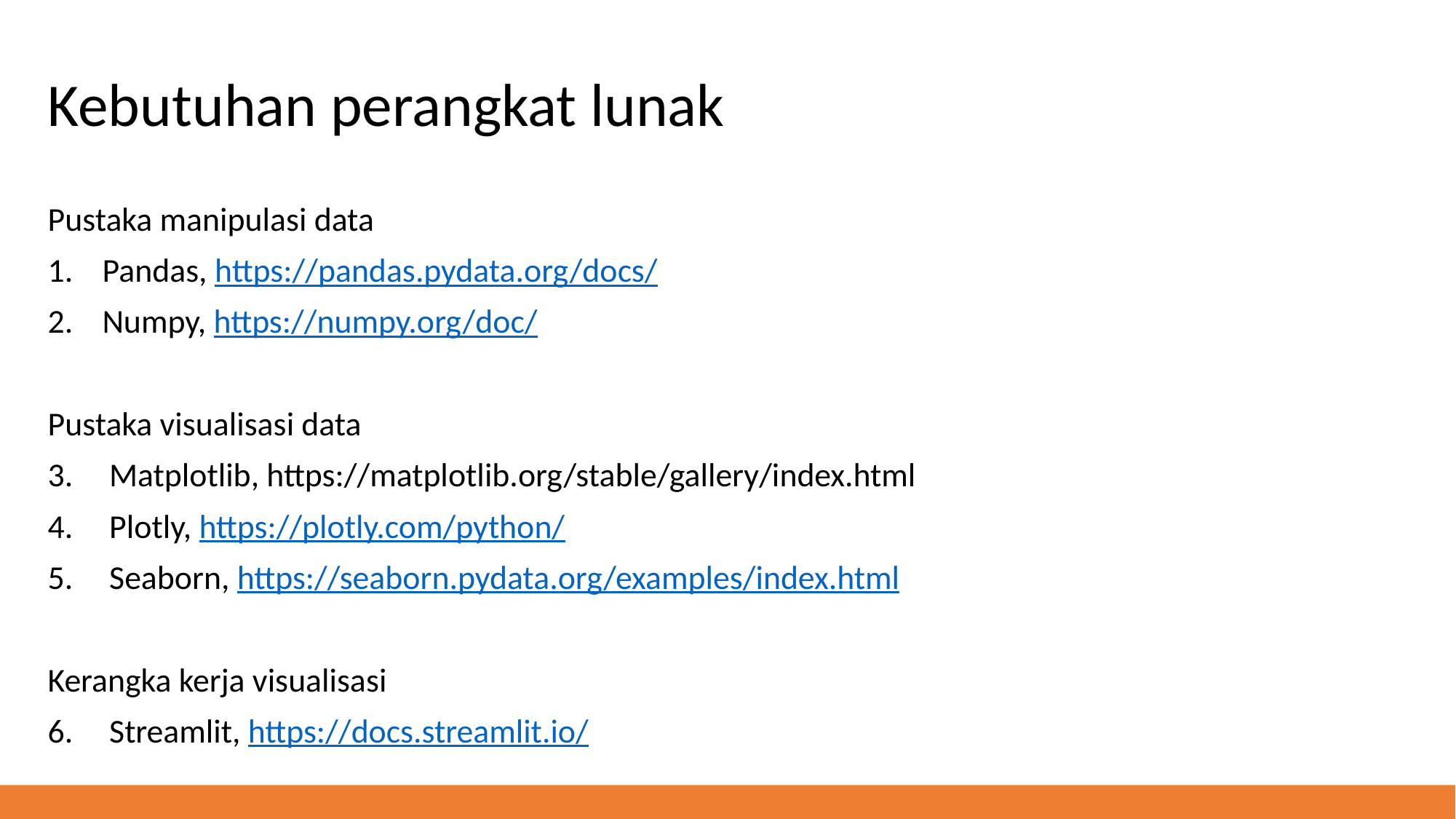

# Kebutuhan perangkat lunak
Pustaka manipulasi data
Pandas, https://pandas.pydata.org/docs/
Numpy, https://numpy.org/doc/

Pustaka visualisasi data
Matplotlib, https://matplotlib.org/stable/gallery/index.html
Plotly, https://plotly.com/python/
Seaborn, https://seaborn.pydata.org/examples/index.html

Kerangka kerja visualisasi
Streamlit, https://docs.streamlit.io/